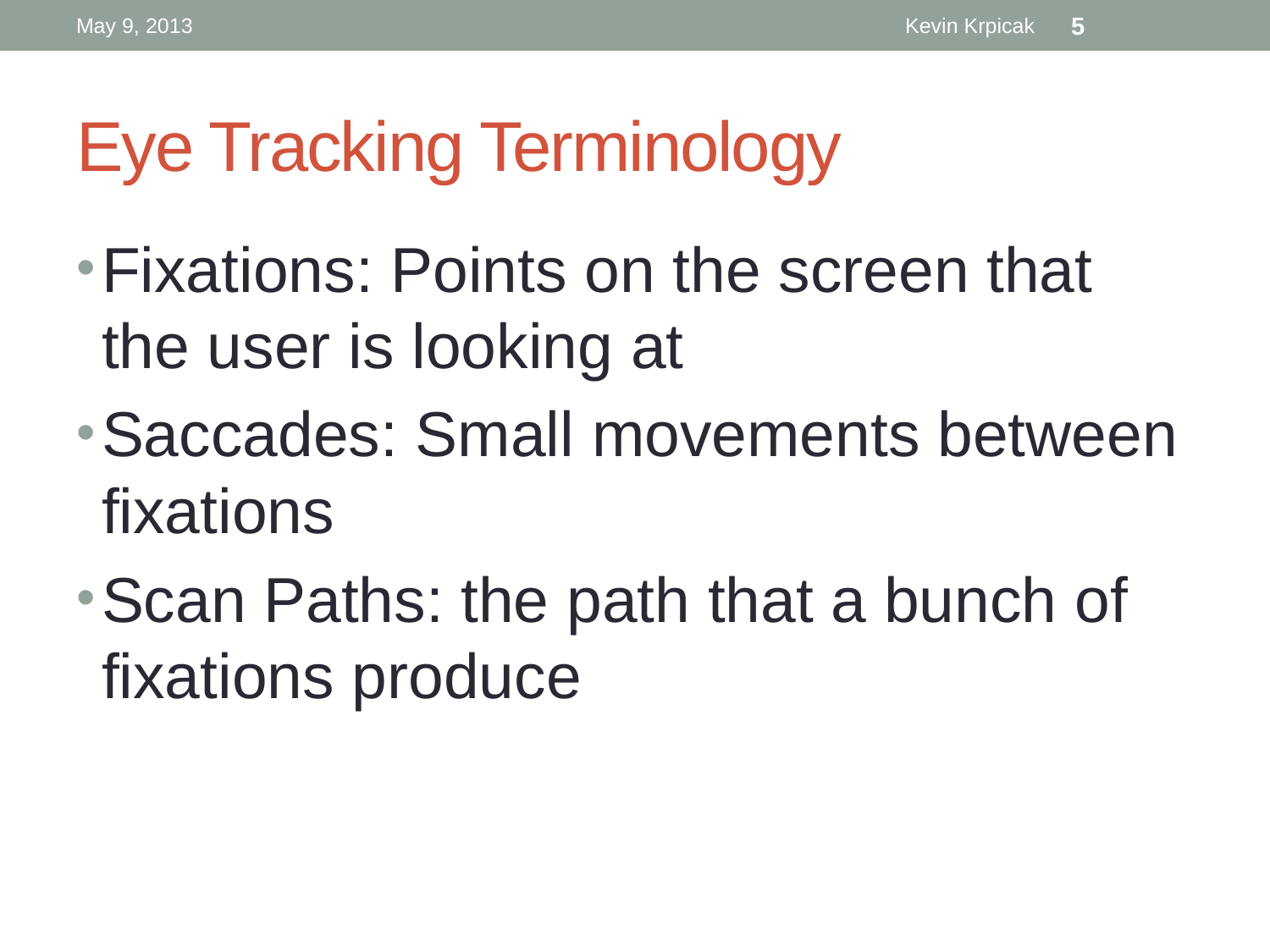

May 9, 2013
Kevin Krpicak
5
# Eye Tracking Terminology
Fixations: Points on the screen that the user is looking at
Saccades: Small movements between fixations
Scan Paths: the path that a bunch of fixations produce